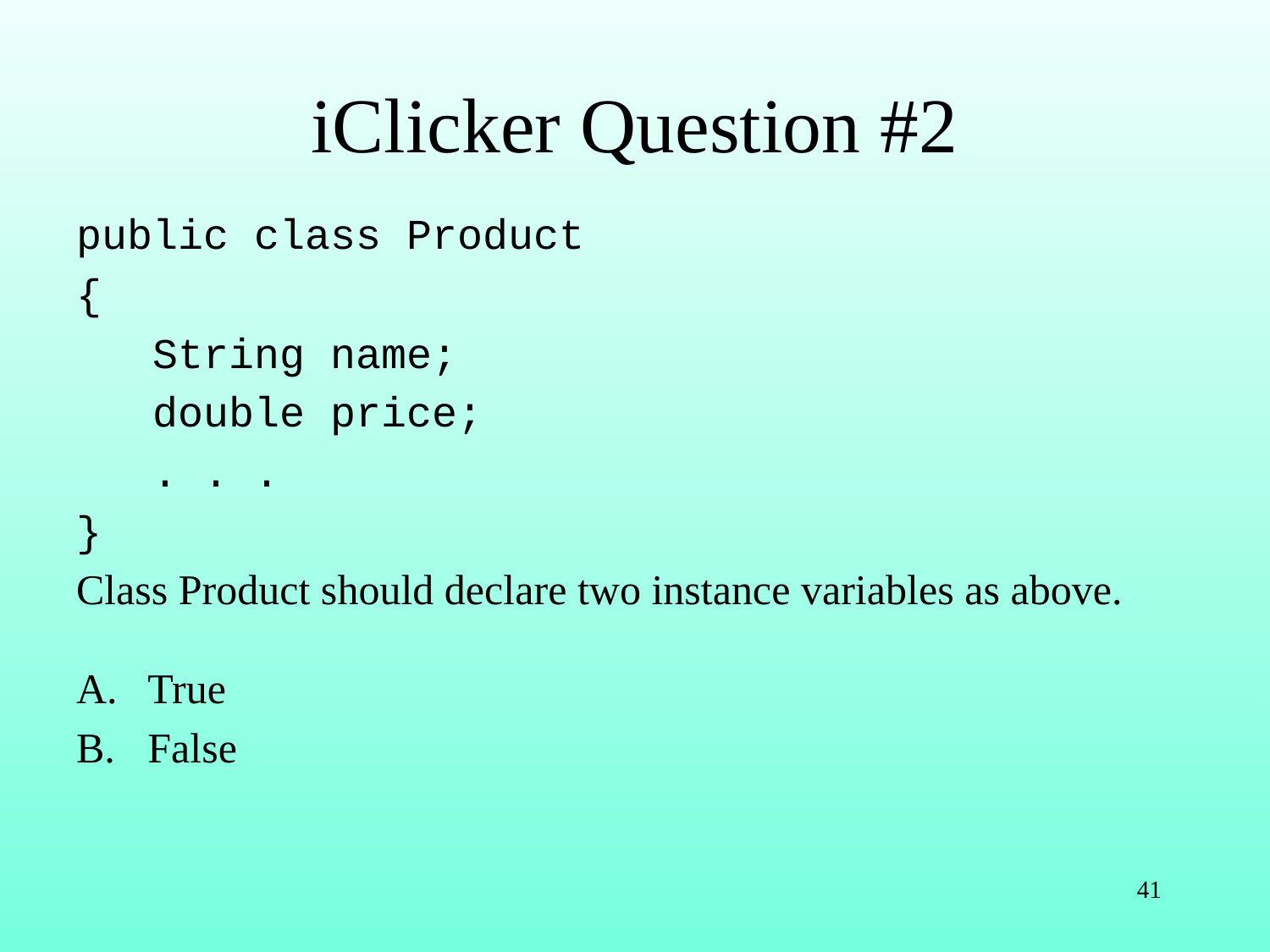

# iClicker Question #2
public class Product
{
   String name;
   double price;
   . . .
}
Class Product should declare two instance variables as above.

True
False
41